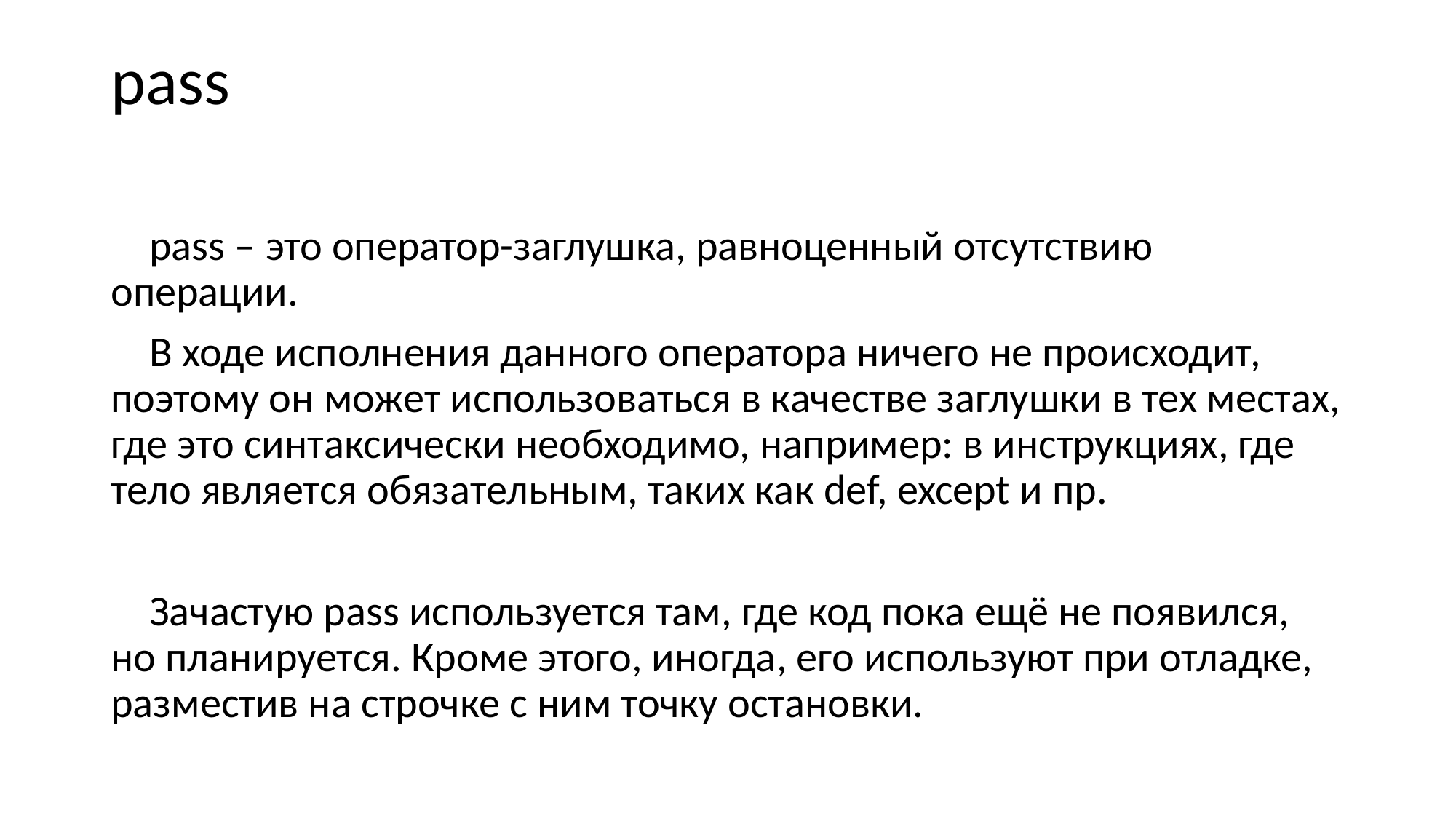

# pass
    pass – это оператор-заглушка, равноценный отсутствию операции.
    В ходе исполнения данного оператора ничего не происходит, поэтому он может использоваться в качестве заглушки в тех местах, где это синтаксически необходимо, например: в инструкциях, где тело является обязательным, таких как def, except и пр.

    Зачастую pass используется там, где код пока ещё не появился, но планируется. Кроме этого, иногда, его используют при отладке, разместив на строчке с ним точку остановки.